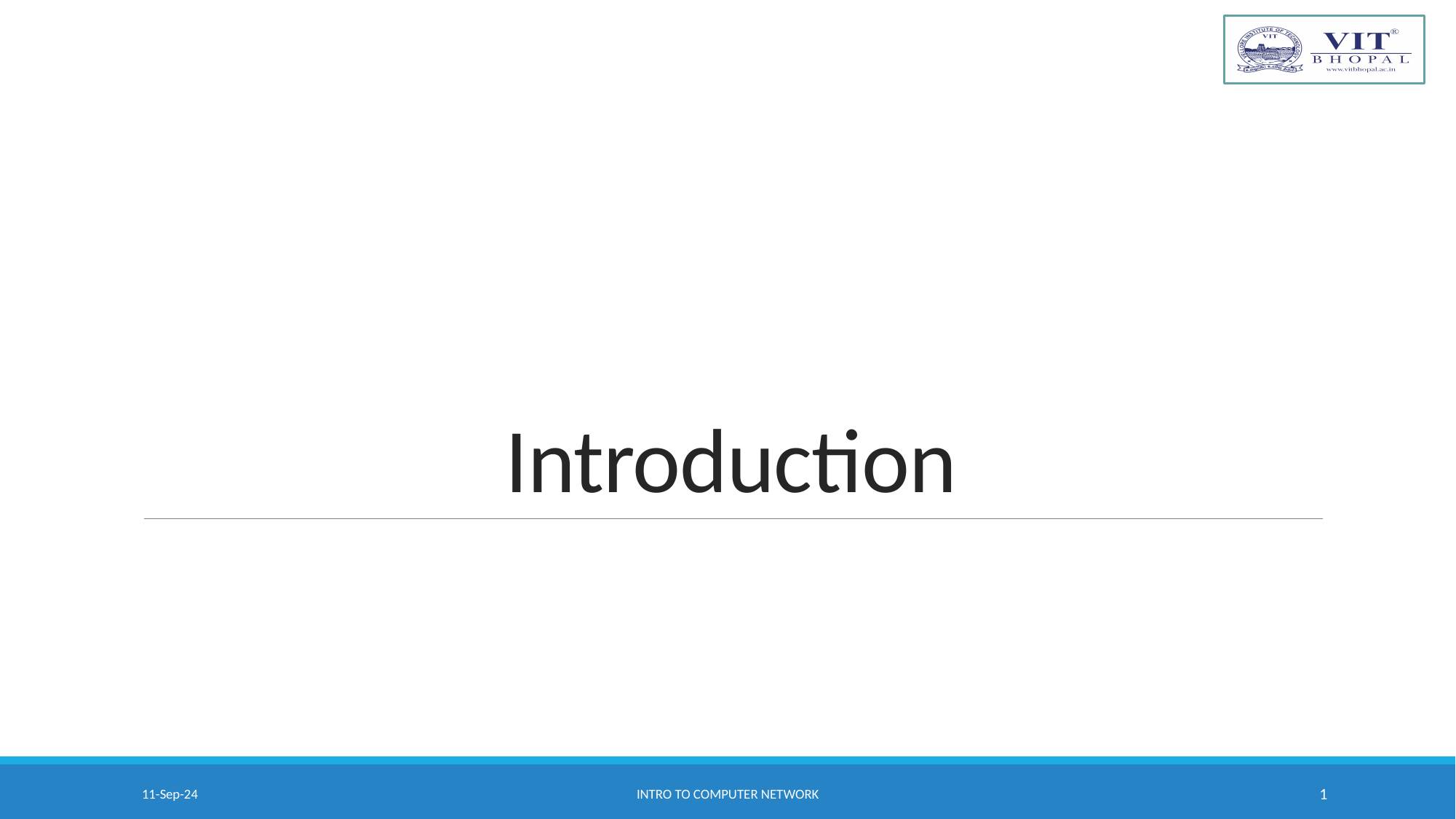

# Introduction

11-Sep-24
Intro to Computer Network
1